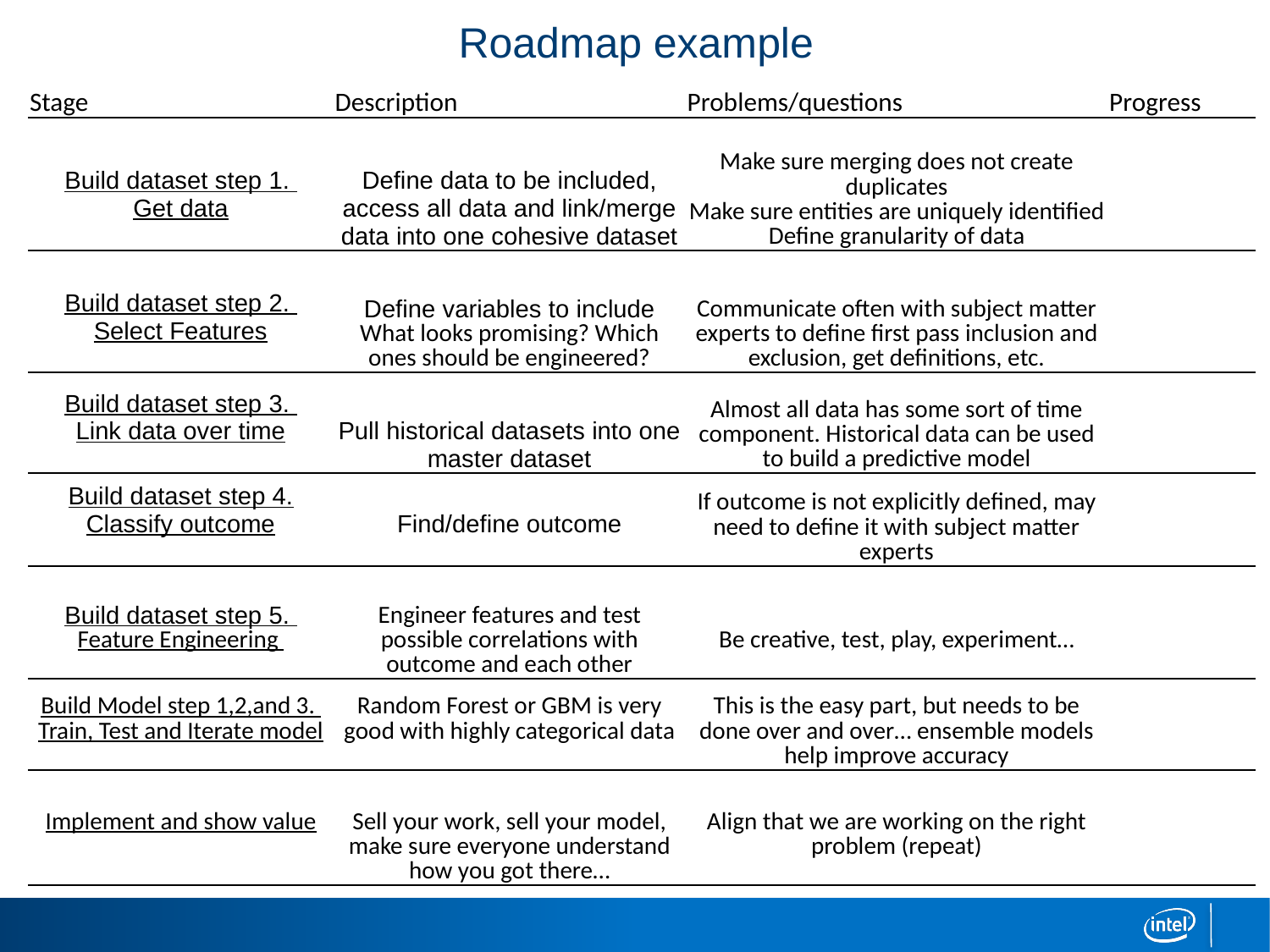

Roadmap example
| Stage | Description | Problems/questions | Progress |
| --- | --- | --- | --- |
| Build dataset step 1. Get data | Define data to be included, access all data and link/merge data into one cohesive dataset | Make sure merging does not create duplicates Make sure entities are uniquely identified Define granularity of data |  |
| Build dataset step 2. Select Features | Define variables to include What looks promising? Which ones should be engineered? | Communicate often with subject matter experts to define first pass inclusion and exclusion, get definitions, etc. |  |
| Build dataset step 3. Link data over time | Pull historical datasets into one master dataset | Almost all data has some sort of time component. Historical data can be used to build a predictive model |  |
| Build dataset step 4. Classify outcome | Find/define outcome | If outcome is not explicitly defined, may need to define it with subject matter experts |  |
| Build dataset step 5. Feature Engineering | Engineer features and test possible correlations with outcome and each other | Be creative, test, play, experiment… |  |
| Build Model step 1,2,and 3. Train, Test and Iterate model | Random Forest or GBM is very good with highly categorical data | This is the easy part, but needs to be done over and over… ensemble models help improve accuracy |  |
| Implement and show value | Sell your work, sell your model, make sure everyone understand how you got there… | Align that we are working on the right problem (repeat) |  |